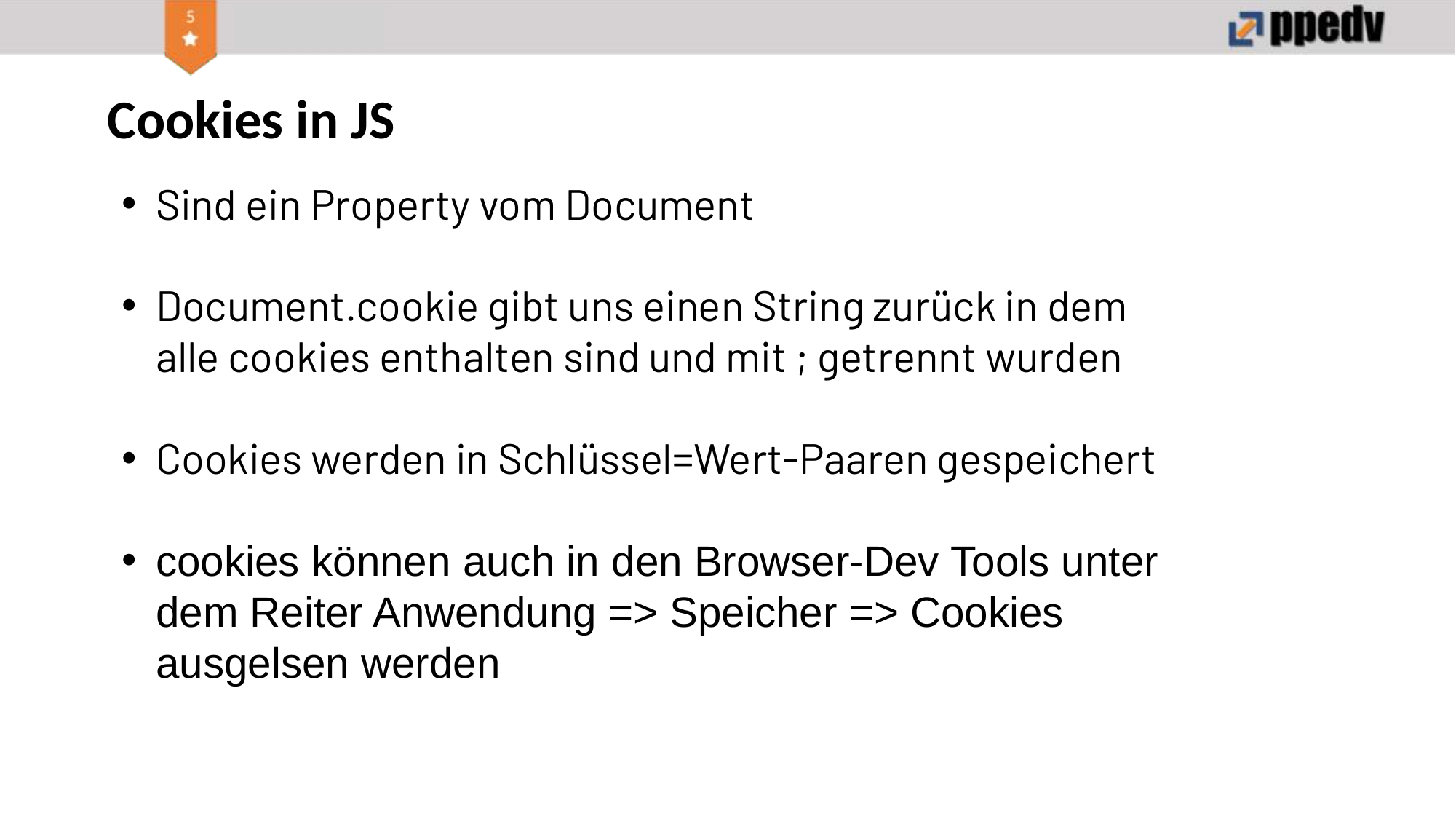

Cookies in JS
Sind ein Property vom Document

Document.cookie gibt uns einen String zurück in dem alle cookies enthalten sind und mit ; getrennt wurden

Cookies werden in Schlüssel=Wert-Paaren gespeichert

cookies können auch in den Browser-Dev Tools unter dem Reiter Anwendung => Speicher => Cookies ausgelsen werden